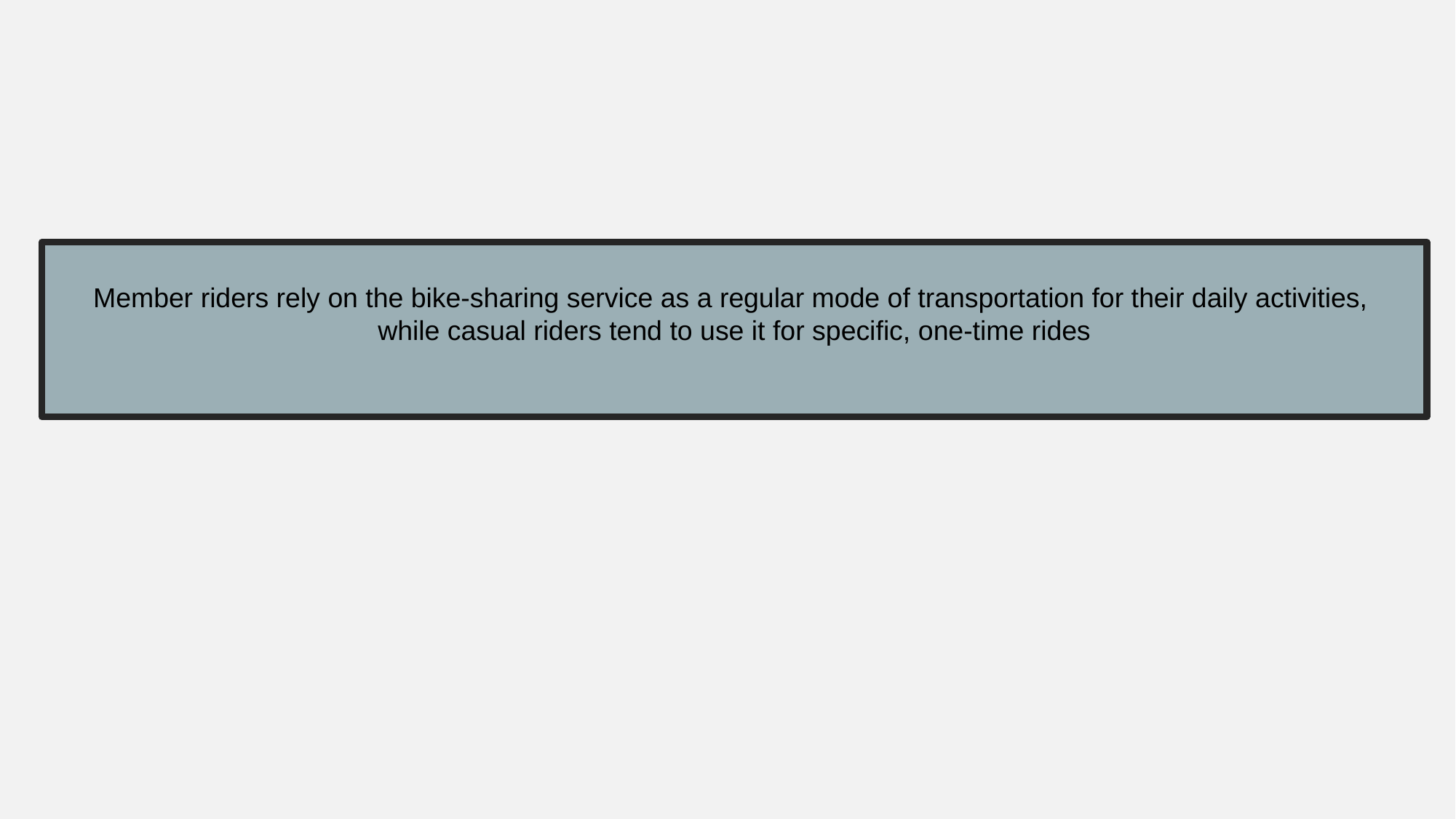

Member riders rely on the bike-sharing service as a regular mode of transportation for their daily activities,
while casual riders tend to use it for specific, one-time rides